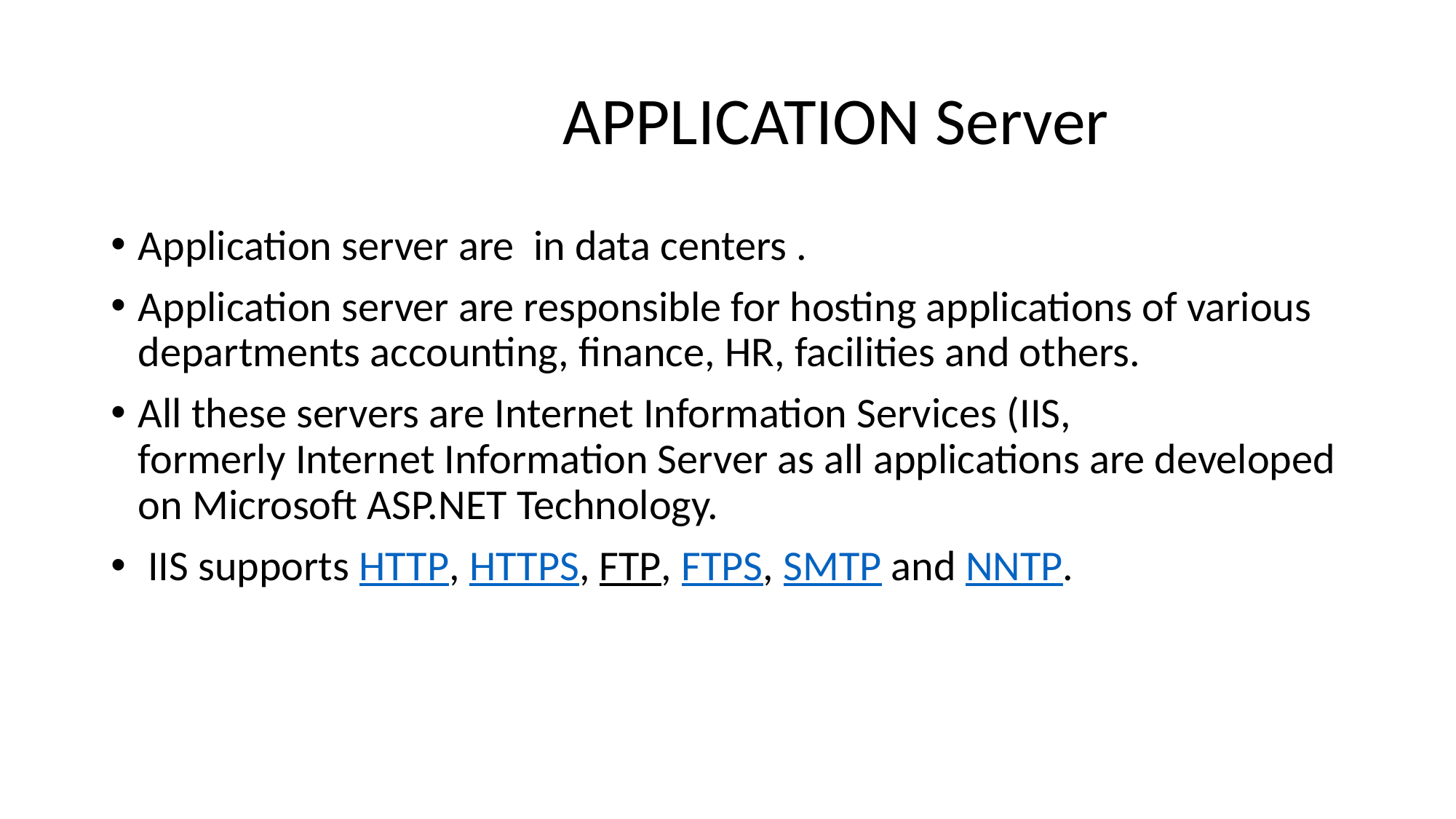

# APPLICATION Server
Application server are  in data centers .
Application server are responsible for hosting applications of various departments accounting, finance, HR, facilities and others.
All these servers are Internet Information Services (IIS, formerly Internet Information Server as all applications are developed on Microsoft ASP.NET Technology.
 IIS supports HTTP, HTTPS, FTP, FTPS, SMTP and NNTP.